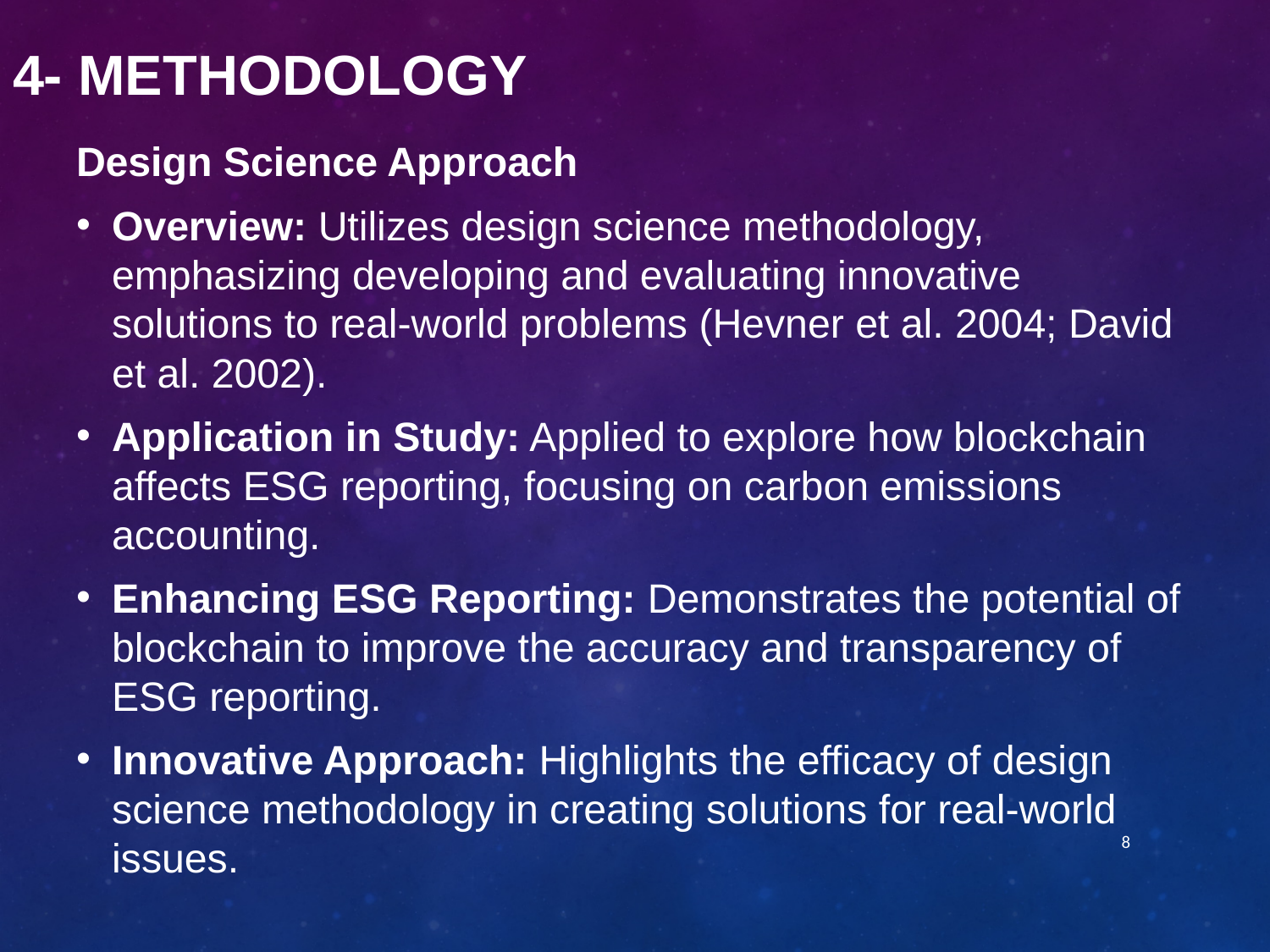

4- Methodology
Design Science Approach
Overview: Utilizes design science methodology, emphasizing developing and evaluating innovative solutions to real-world problems (Hevner et al. 2004; David et al. 2002).
Application in Study: Applied to explore how blockchain affects ESG reporting, focusing on carbon emissions accounting.
Enhancing ESG Reporting: Demonstrates the potential of blockchain to improve the accuracy and transparency of ESG reporting.
Innovative Approach: Highlights the efficacy of design science methodology in creating solutions for real-world issues.
8